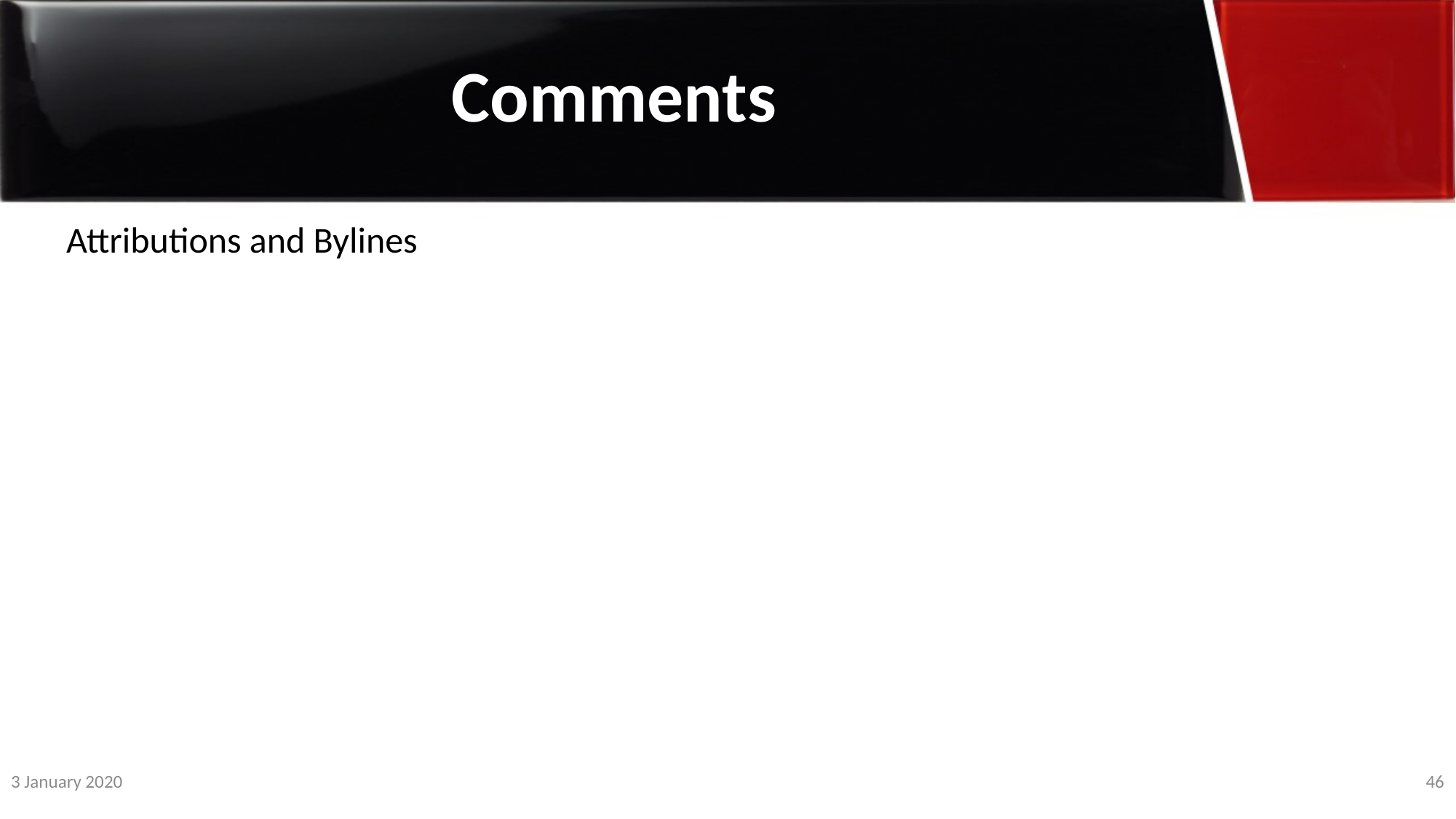

Comments
Attributions and Bylines
3 January 2020
46